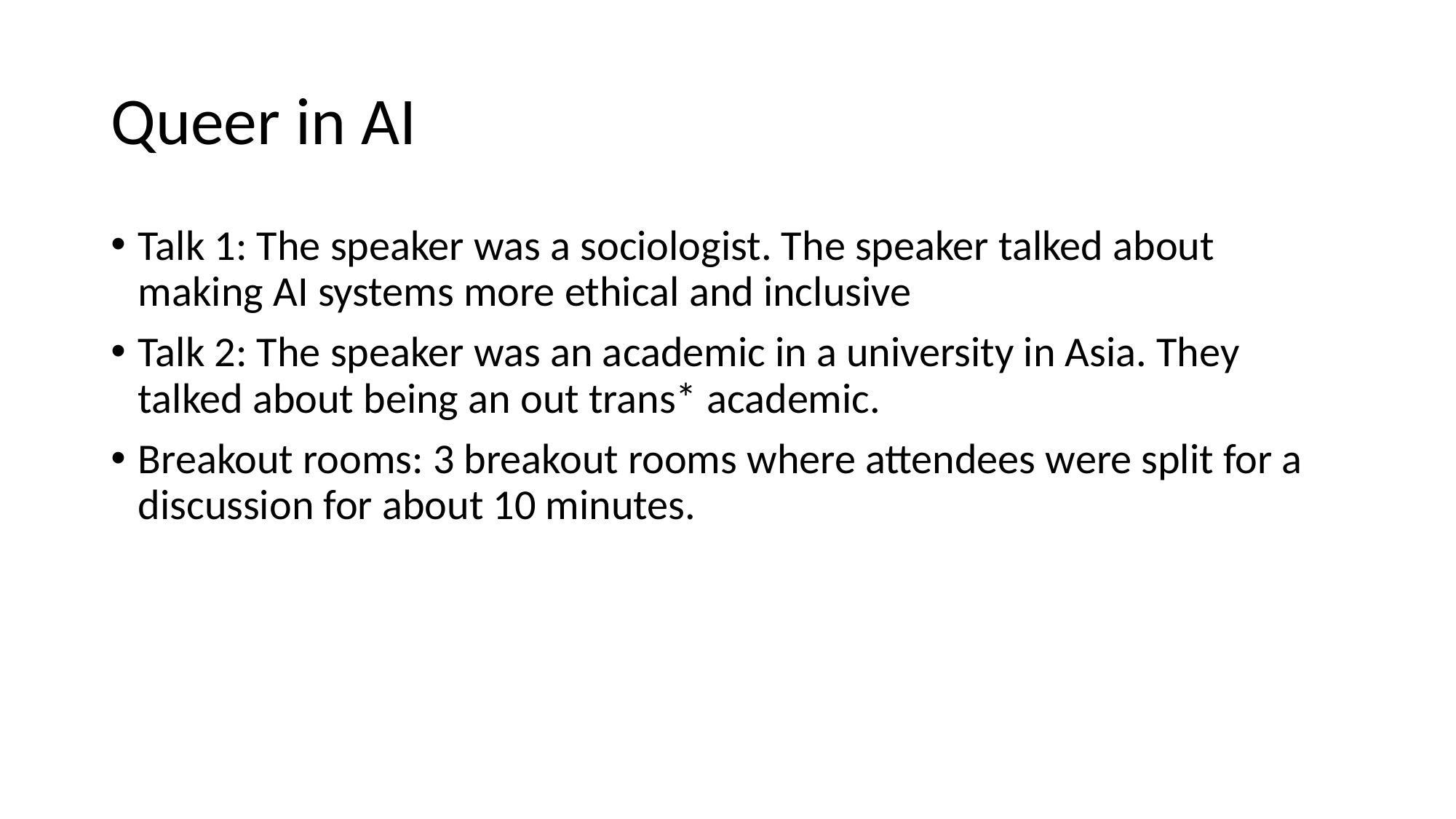

# Queer in AI
Talk 1: The speaker was a sociologist. The speaker talked about making AI systems more ethical and inclusive
Talk 2: The speaker was an academic in a university in Asia. They talked about being an out trans* academic.
Breakout rooms: 3 breakout rooms where attendees were split for a discussion for about 10 minutes.